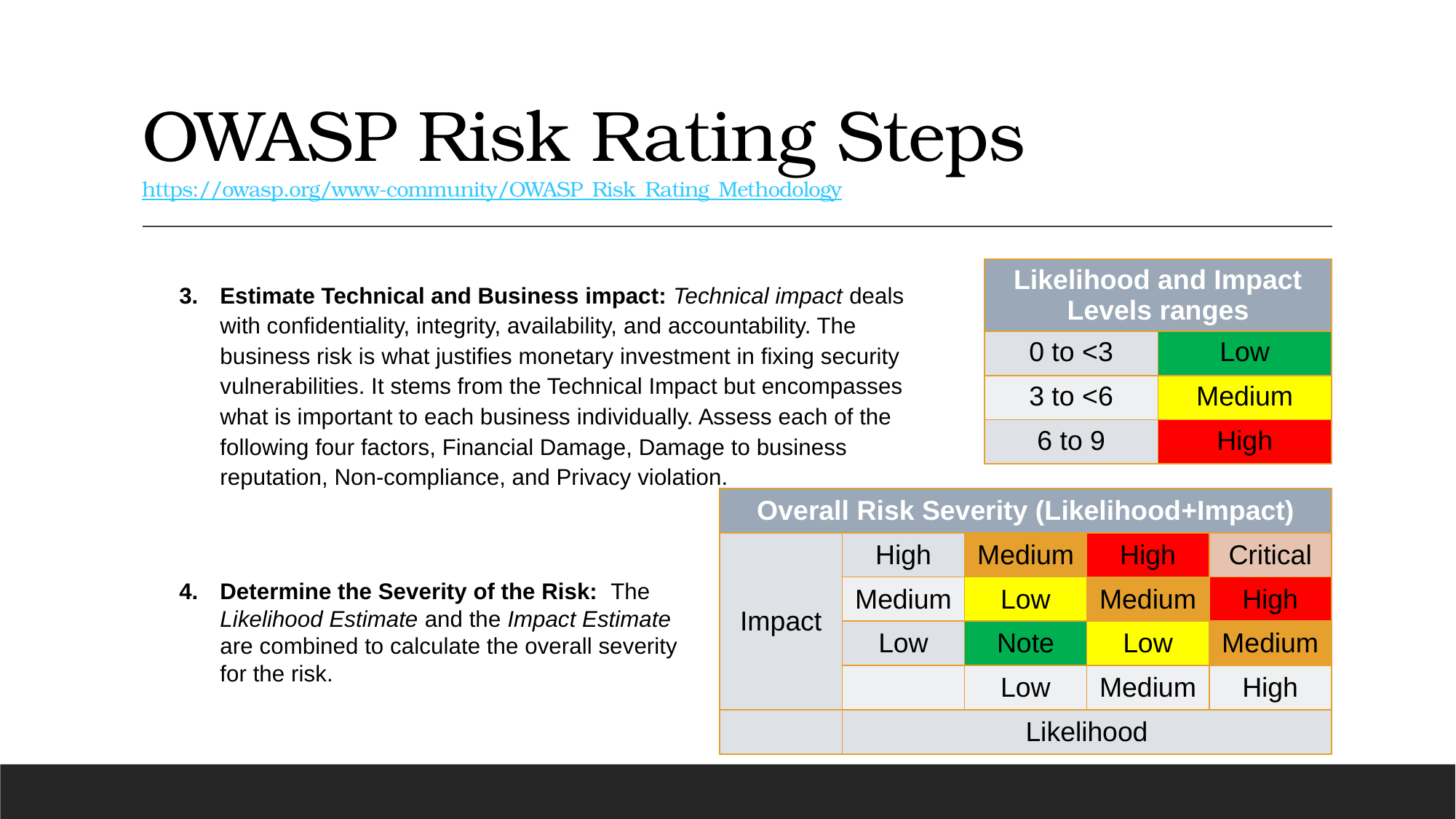

# OWASP Risk Rating Steps https://owasp.org/www-community/OWASP_Risk_Rating_Methodology
Estimate Technical and Business impact: Technical impact deals with confidentiality, integrity, availability, and accountability. The business risk is what justifies monetary investment in fixing security vulnerabilities. It stems from the Technical Impact but encompasses what is important to each business individually. Assess each of the following four factors, Financial Damage, Damage to business reputation, Non-compliance, and Privacy violation.
| Likelihood and Impact Levels ranges |  |
| --- | --- |
| 0 to <3 | Low |
| 3 to <6 | Medium |
| 6 to 9 | High |
| Overall Risk Severity (Likelihood+Impact) |  |  |  |  |
| --- | --- | --- | --- | --- |
| Impact | High | Medium | High | Critical |
|  | Medium | Low | Medium | High |
|  | Low | Note | Low | Medium |
|  |  | Low | Medium | High |
|  | Likelihood |  |  |  |
Determine the Severity of the Risk:  The Likelihood Estimate and the Impact Estimate are combined to calculate the overall severity for the risk.